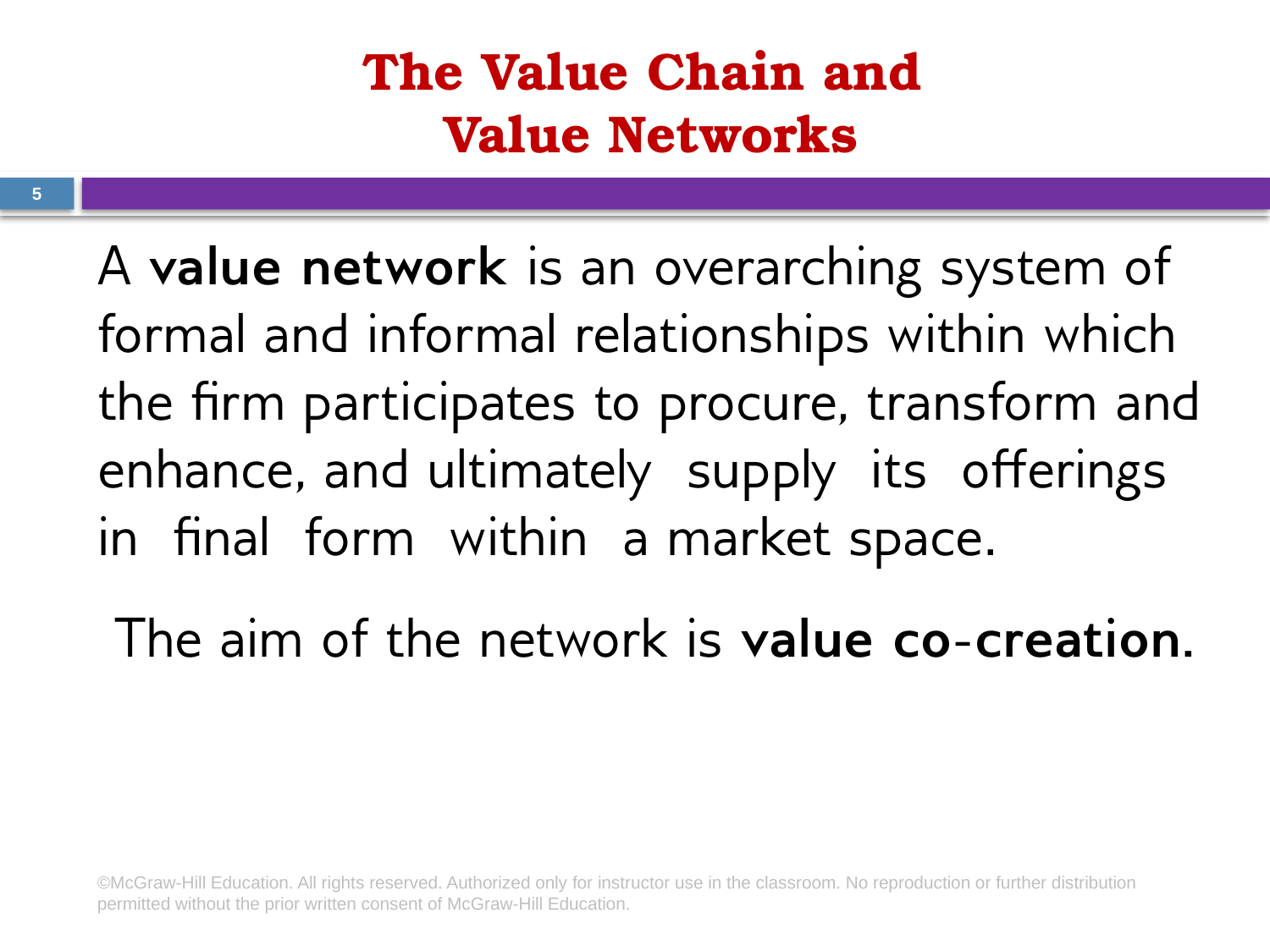

# The Value Chain and Value Networks
5
A value network is an overarching system of formal and informal relationships within which the firm participates to procure, transform and enhance, and ultimately  supply  its  offerings  in  final  form  within  a market space.
 The aim of the network is value co-creation.
©McGraw-Hill Education. All rights reserved. Authorized only for instructor use in the classroom. No reproduction or further distribution permitted without the prior written consent of McGraw-Hill Education.